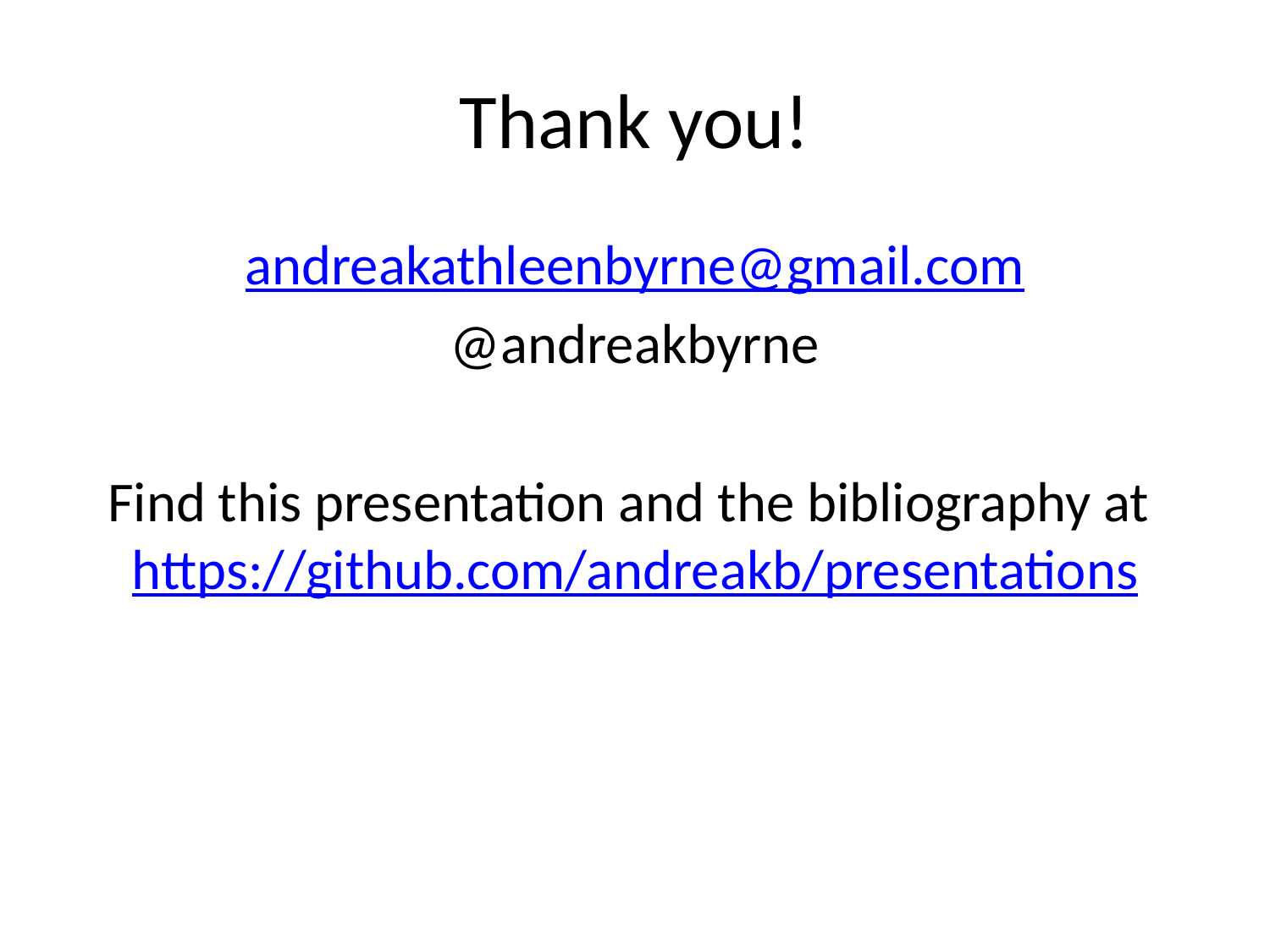

# Thank you!
andreakathleenbyrne@gmail.com
@andreakbyrne

Find this presentation and the bibliography at https://github.com/andreakb/presentations